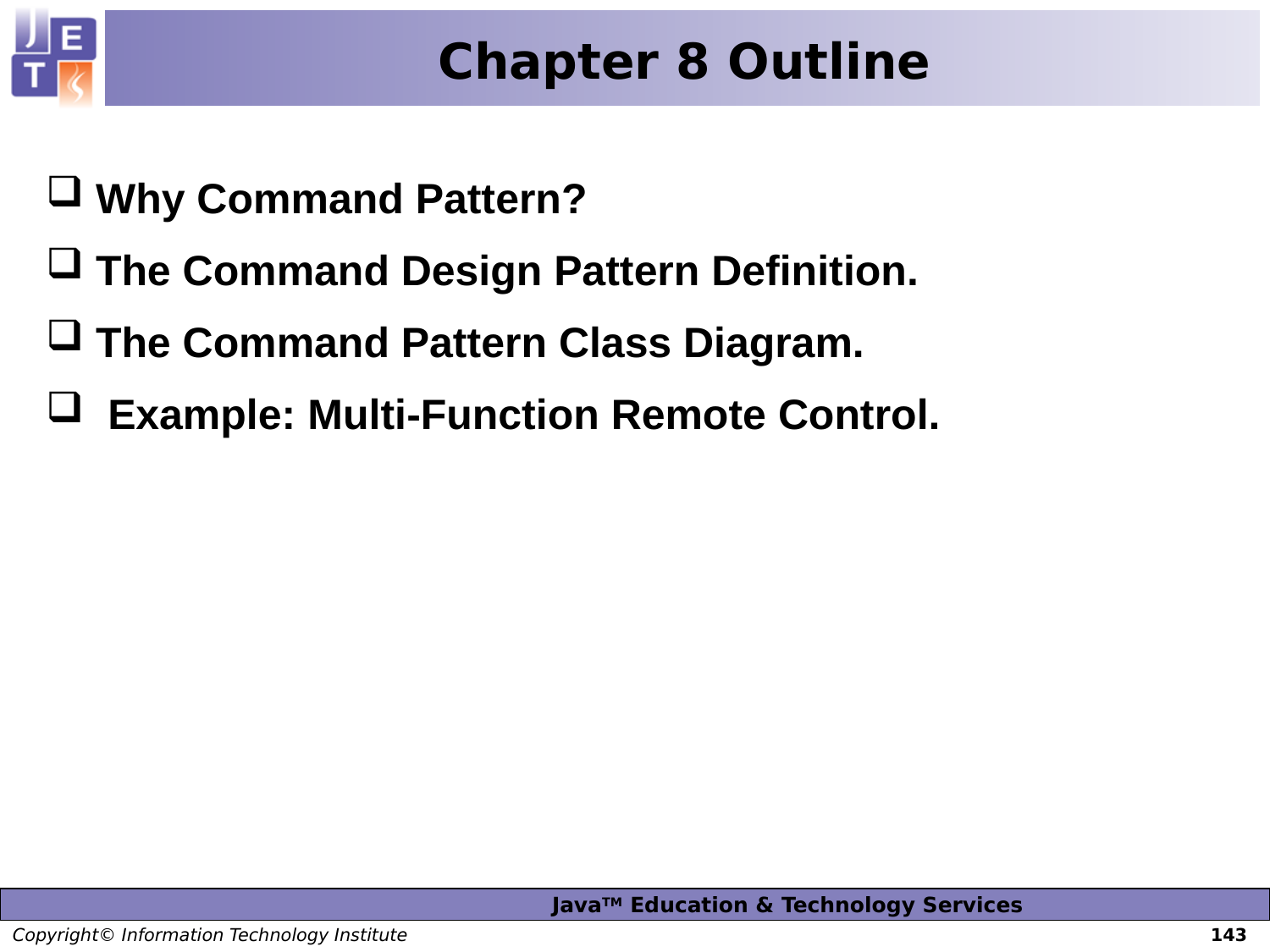

Chapter 8 Outline

 Why Command Pattern?
 The Command Design Pattern Definition.
 The Command Pattern Class Diagram.
  Example: Multi-Function Remote Control.